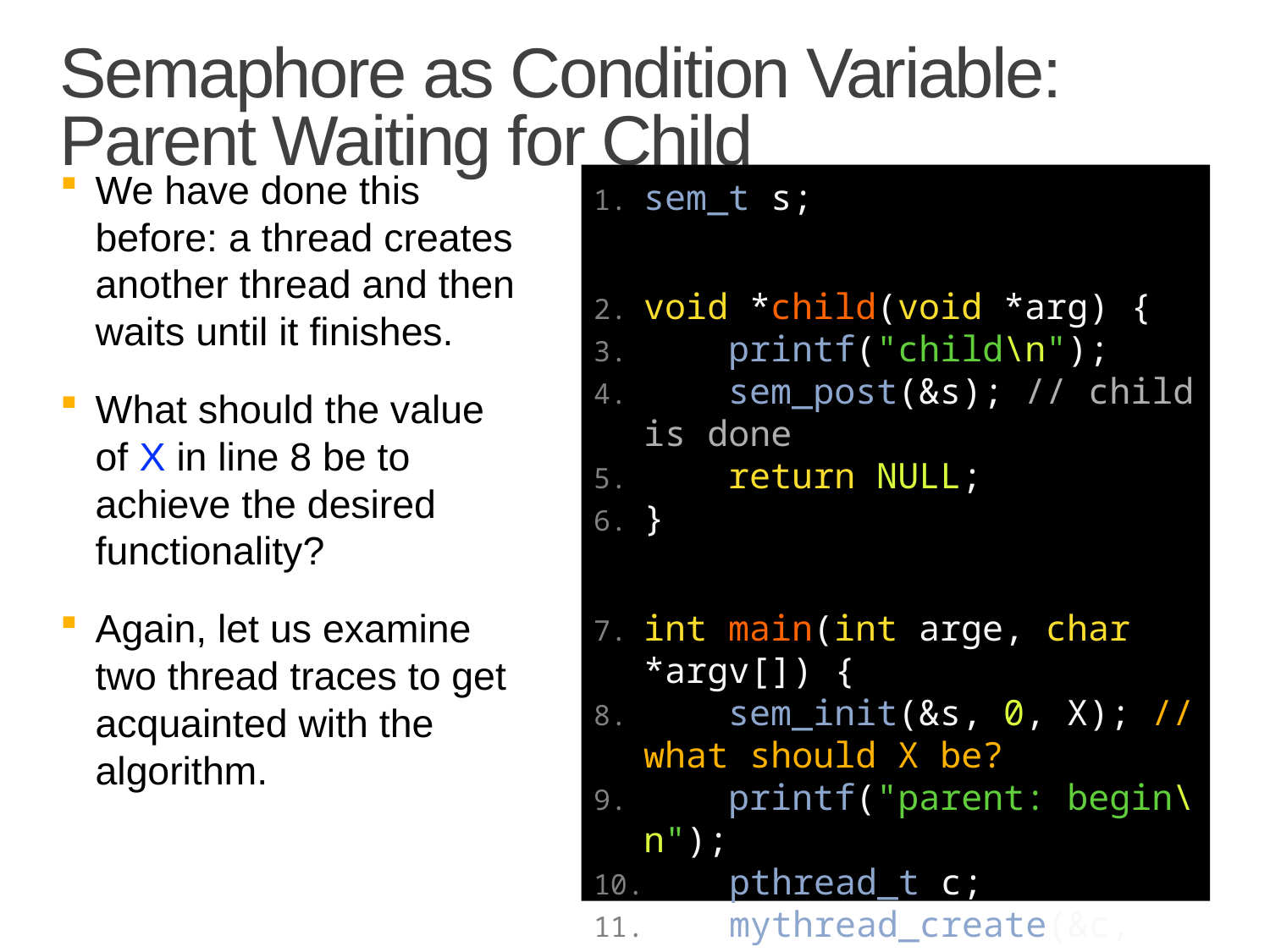

# Semaphore as Condition Variable: Parent Waiting for Child
We have done this before: a thread creates another thread and then waits until it finishes.
What should the value of X in line 8 be to achieve the desired functionality?
Again, let us examine two thread traces to get acquainted with the algorithm.
sem_t s;

void *child(void *arg) {
    printf("child\n");
    sem_post(&s); // child is done
    return NULL;
}

int main(int arge, char *argv[]) {
    sem_init(&s, 0, X); // what should X be?
    printf("parent: begin\n");
    pthread_t c;
    mythread_create(&c, NULL, child, NULL);
    sem_wait(&s);   // wait here for child
    printf("parent: end\n");
    return 0;
}